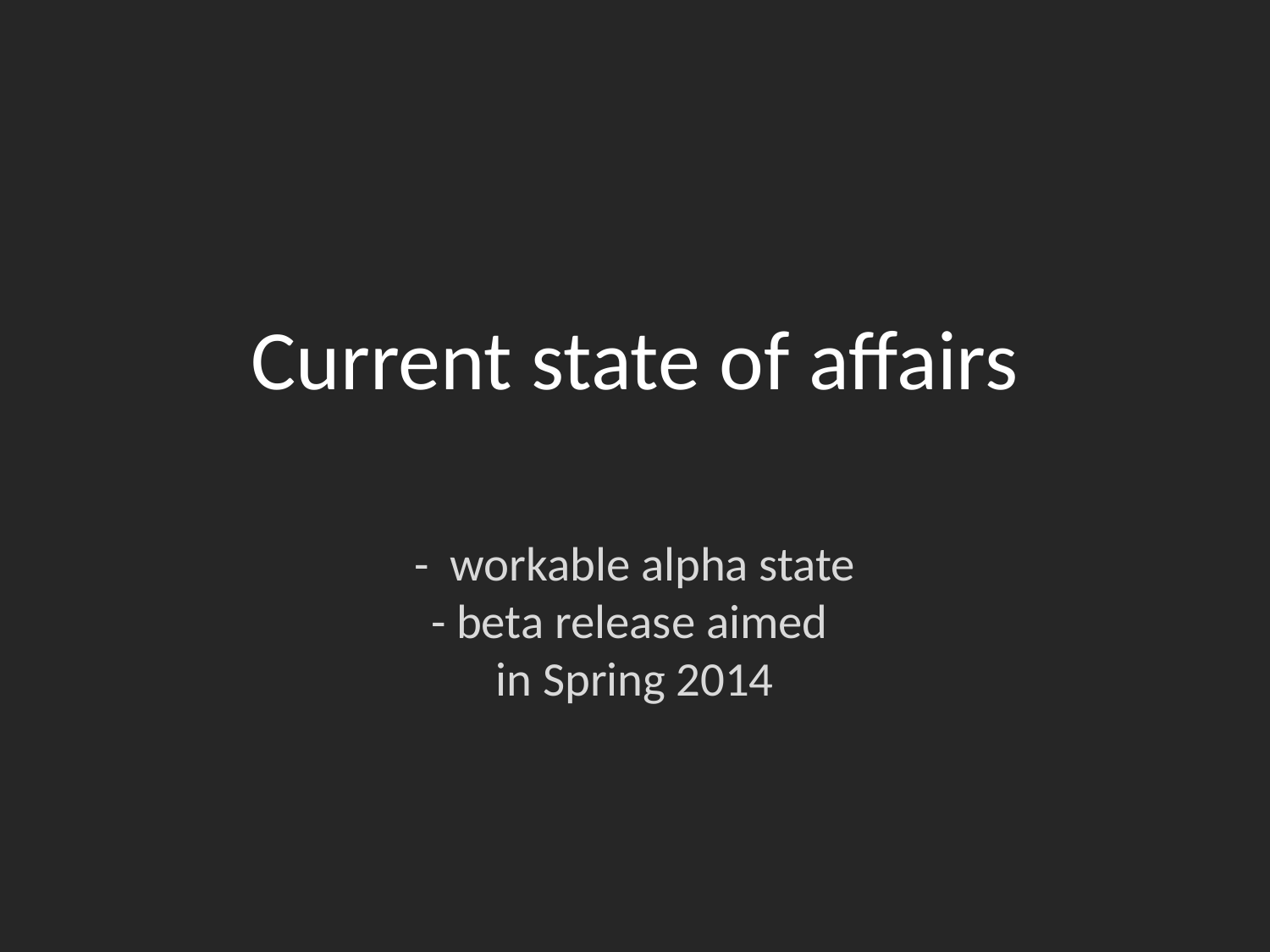

# Current state of affairs
-  workable alpha state
- beta release aimed
in Spring 2014